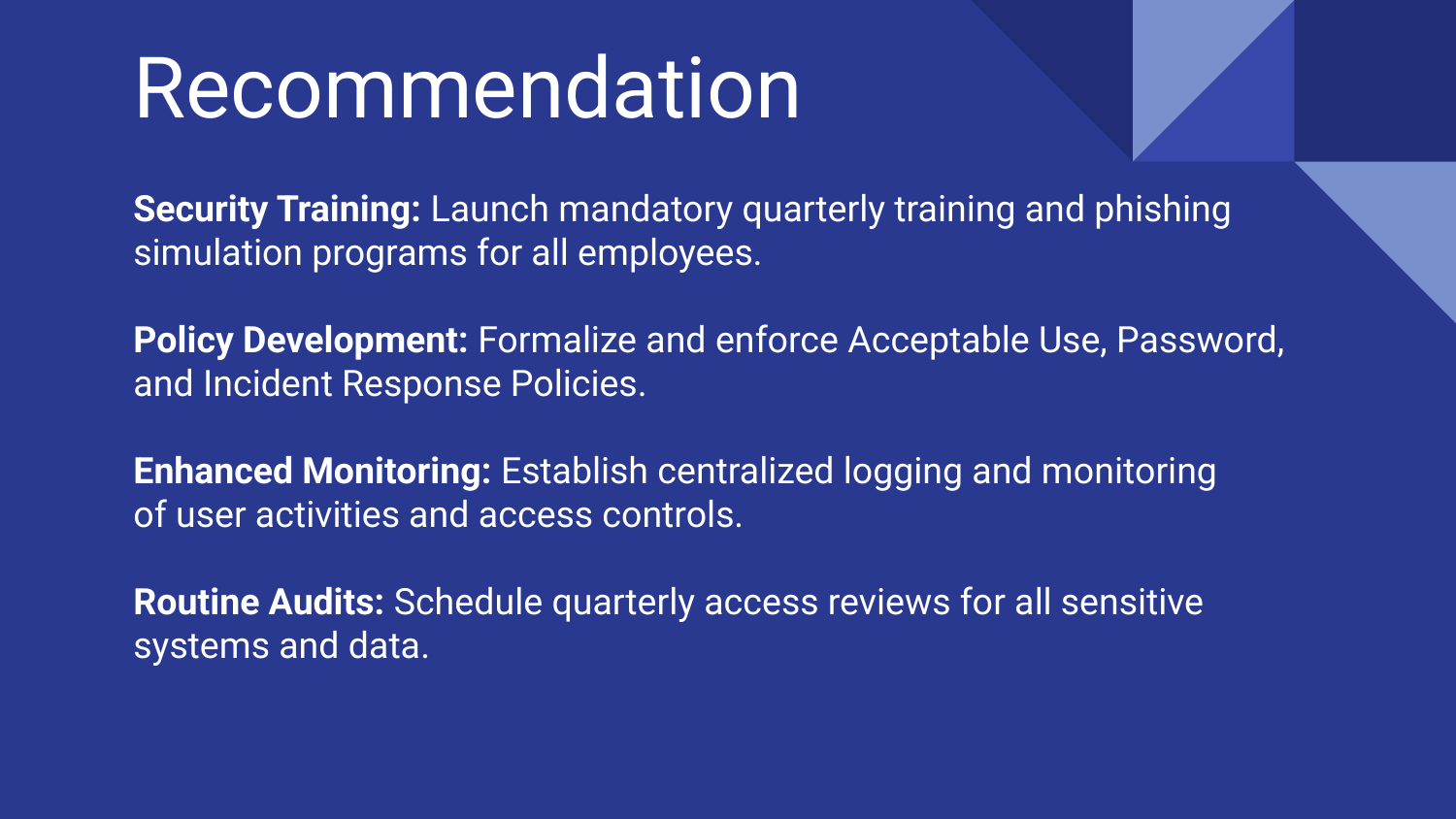

# Recommendation
Security Training: Launch mandatory quarterly training and phishing simulation programs for all employees.

Policy Development: Formalize and enforce Acceptable Use, Password,
and Incident Response Policies.

Enhanced Monitoring: Establish centralized logging and monitoring
of user activities and access controls.

Routine Audits: Schedule quarterly access reviews for all sensitive systems and data.